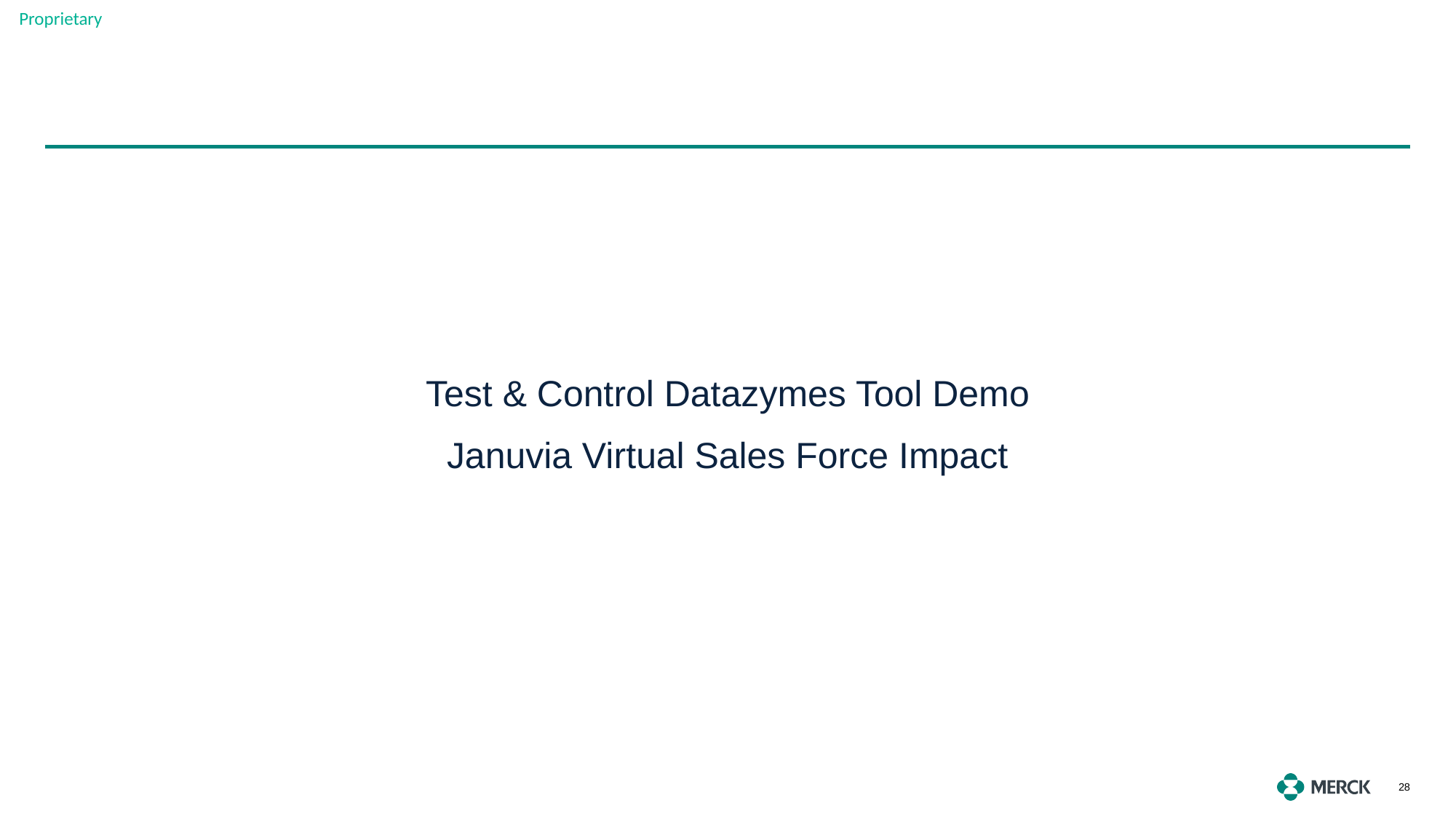

Test & Control Datazymes Tool Demo
Januvia Virtual Sales Force Impact

28